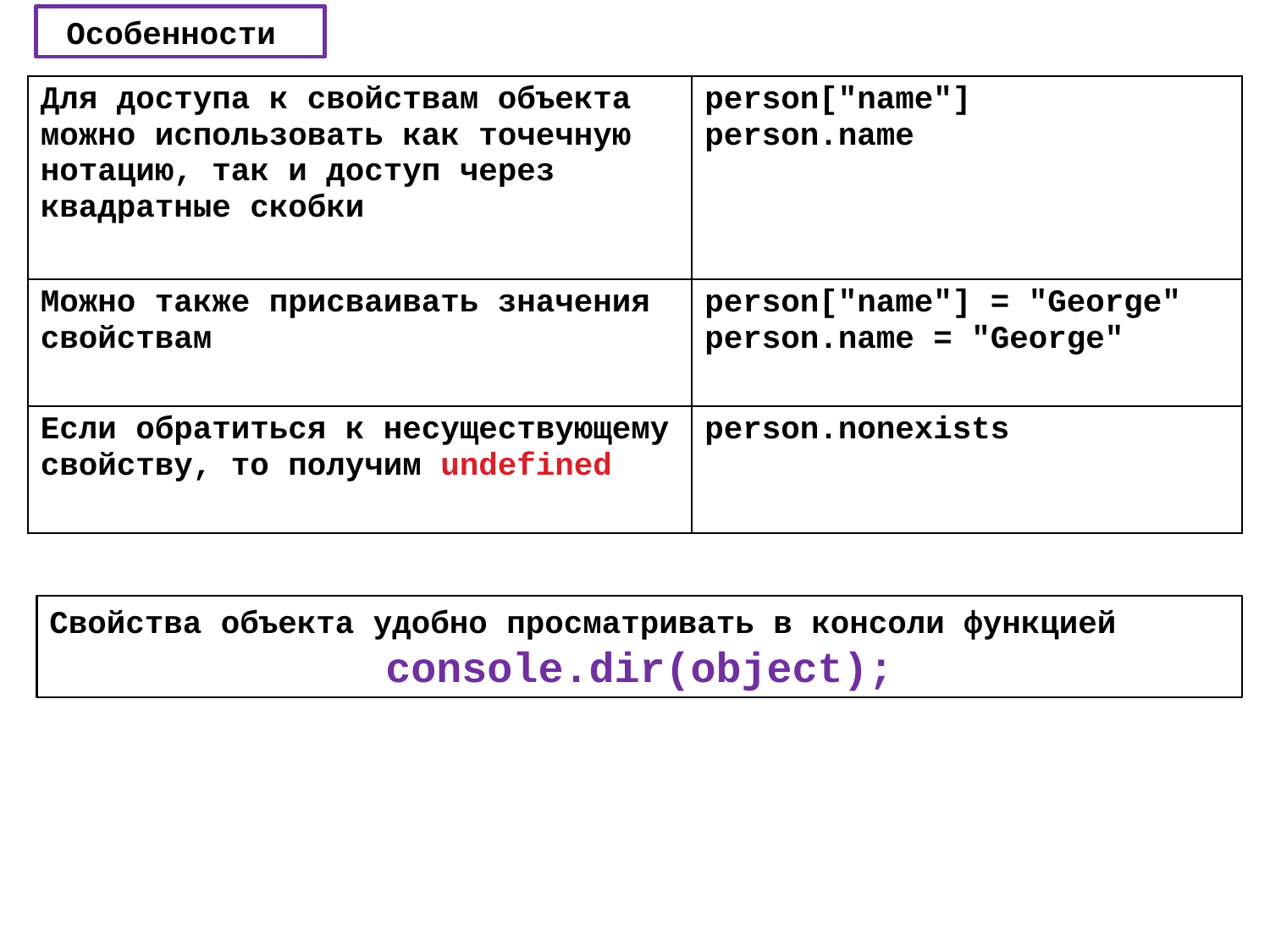

Особенности
| Для доступа к свойствам объекта можно использовать как точечную нотацию, так и доступ через квадратные скобки | person["name"] person.name |
| --- | --- |
| Можно также присваивать значения свойствам | person["name"] = "George" person.name = "George" |
| Если обратиться к несуществующему свойству, то получим undefined | person.nonexists |
Свойства объекта удобно просматривать в консоли функцией
console.dir(object);